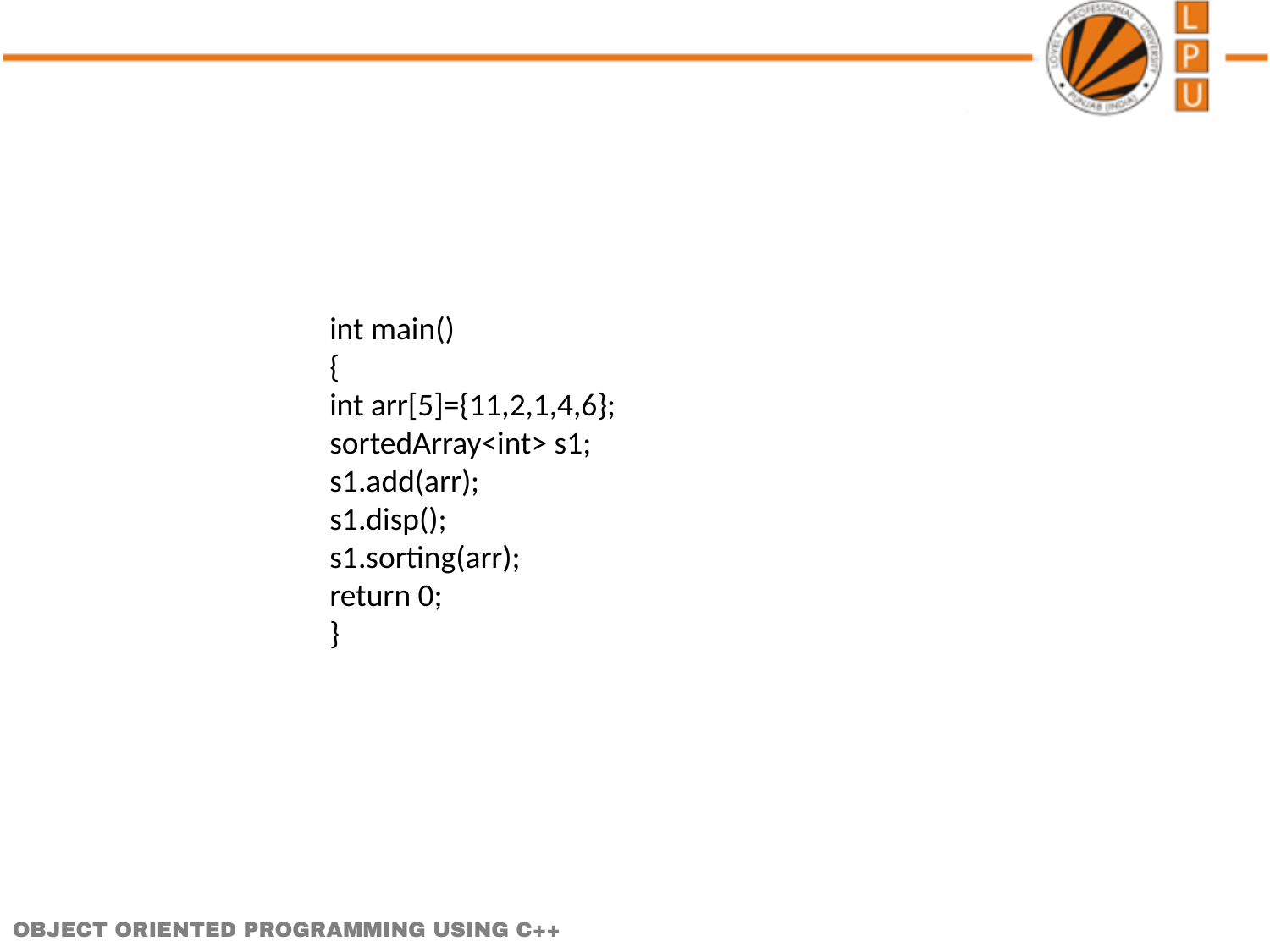

#

int main()
{
int arr[5]={11,2,1,4,6};
sortedArray<int> s1;
s1.add(arr);
s1.disp();
s1.sorting(arr);
return 0;
}